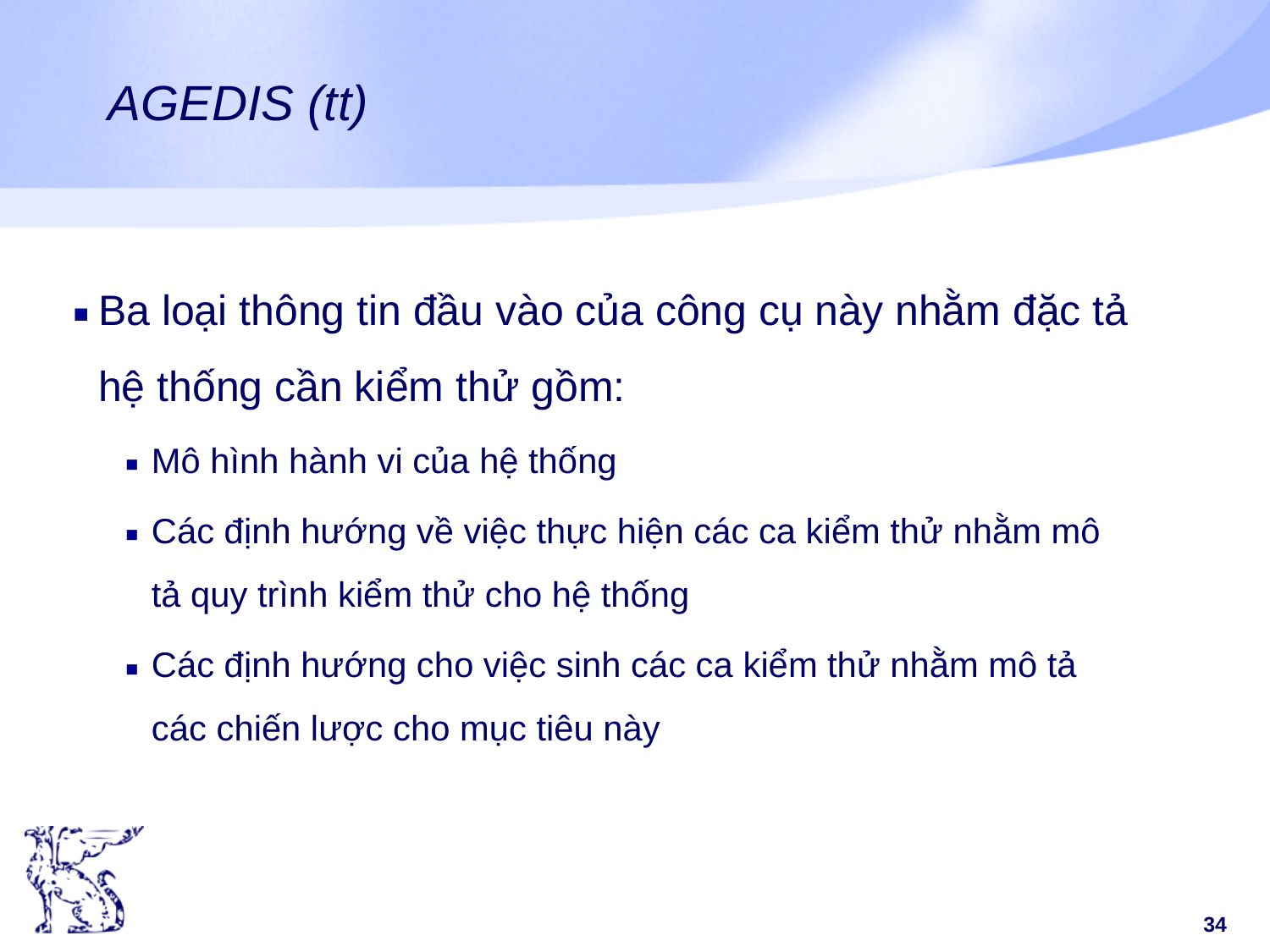

# AGEDIS (tt)
Ba loại thông tin đầu vào của công cụ này nhằm đặc tả hệ thống cần kiểm thử gồm:
Mô hình hành vi của hệ thống
Các định hướng về việc thực hiện các ca kiểm thử nhằm mô tả quy trình kiểm thử cho hệ thống
Các định hướng cho việc sinh các ca kiểm thử nhằm mô tả các chiến lược cho mục tiêu này
34